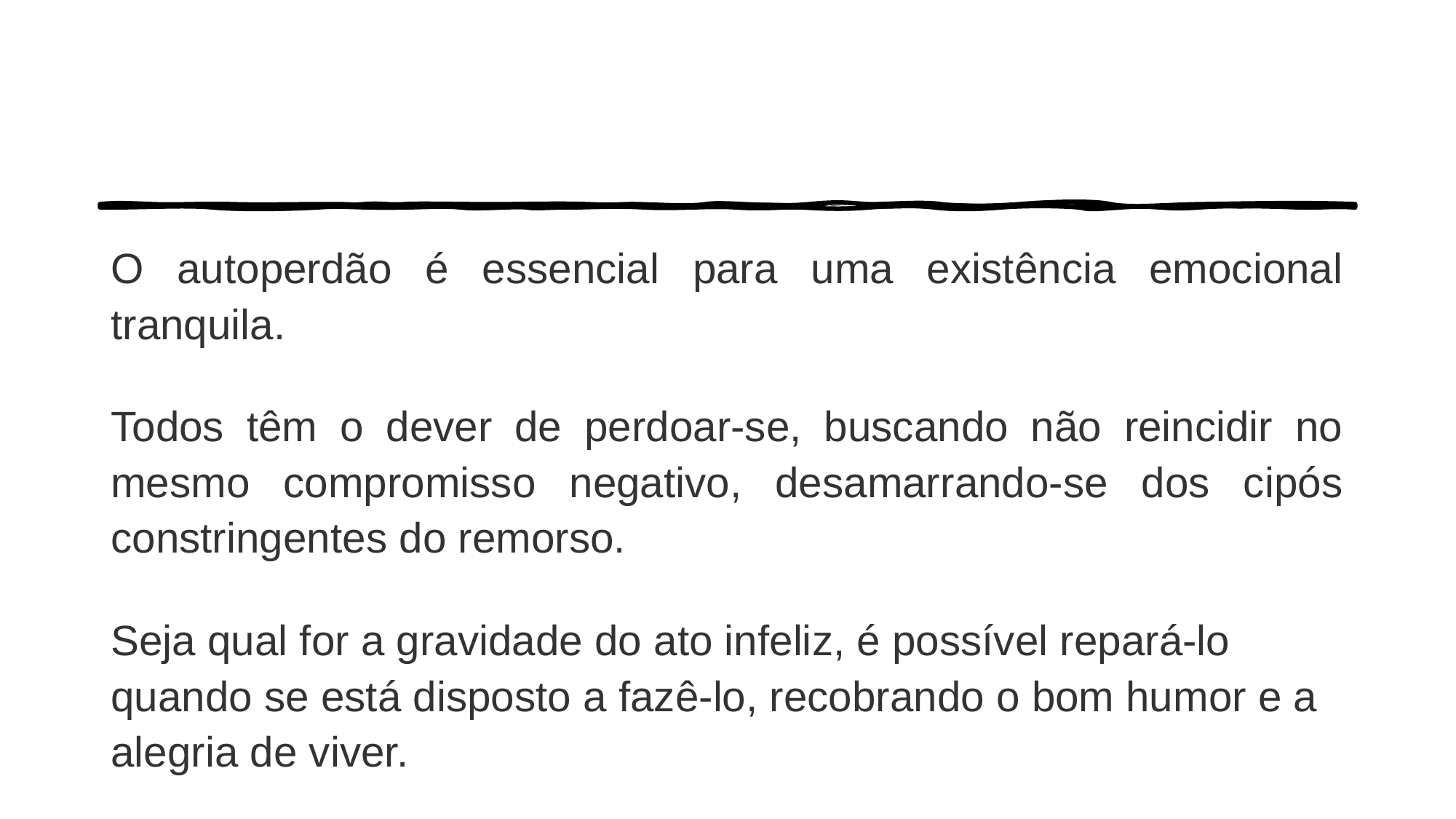

O autoperdão é essencial para uma existência emocional tranquila.
Todos têm o dever de perdoar-se, buscando não reincidir no mesmo compromisso negativo, desamarrando-se dos cipós constringentes do remorso.
Seja qual for a gravidade do ato infeliz, é possível repará-lo quando se está disposto a fazê-lo, recobrando o bom humor e a alegria de viver.